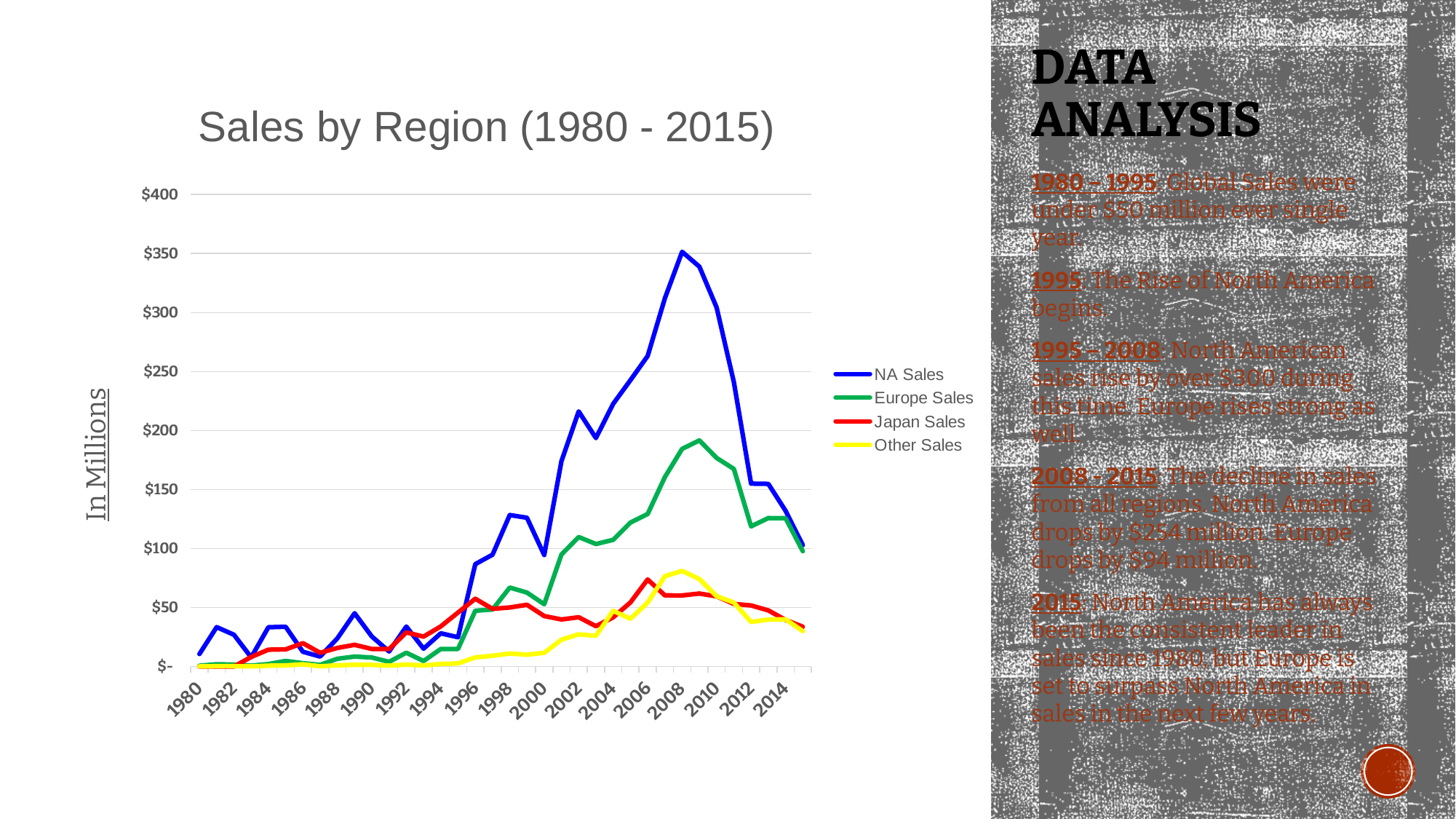

### Chart: Sales by Region (1980 - 2015)

| Category | NA Sales | Europe Sales | Japan Sales | Other Sales |
|---|---|---|---|---|
| 1980 | 10.590000000000003 | 0.6700000000000002 | 0.0 | 0.11999999999999998 |
| 1981 | 33.4 | 1.9600000000000006 | 0.0 | 0.3200000000000001 |
| 1982 | 26.920000000000005 | 1.6500000000000008 | 0.0 | 0.31000000000000016 |
| 1983 | 7.76 | 0.8000000000000003 | 8.1 | 0.14 |
| 1984 | 33.28 | 2.0999999999999996 | 14.27 | 0.7000000000000002 |
| 1985 | 33.730000000000004 | 4.74 | 14.56 | 0.9200000000000002 |
| 1986 | 12.499999999999998 | 2.8400000000000007 | 19.810000000000002 | 1.9300000000000002 |
| 1987 | 8.46 | 1.4100000000000001 | 11.63 | 0.20000000000000004 |
| 1988 | 23.869999999999997 | 6.590000000000001 | 15.76 | 0.9900000000000001 |
| 1989 | 45.15 | 8.44 | 18.360000000000003 | 1.5000000000000002 |
| 1990 | 25.46 | 7.629999999999999 | 14.88 | 1.4000000000000004 |
| 1991 | 12.76 | 3.9499999999999997 | 14.78 | 0.74 |
| 1992 | 33.87 | 11.710000000000003 | 28.909999999999997 | 1.6500000000000006 |
| 1993 | 15.119999999999997 | 4.65 | 25.33000000000001 | 0.8900000000000001 |
| 1994 | 28.15 | 14.879999999999995 | 33.99000000000002 | 2.199999999999999 |
| 1995 | 24.820000000000014 | 14.899999999999983 | 45.75000000000002 | 2.6399999999999917 |
| 1996 | 86.76000000000003 | 47.25999999999997 | 57.43999999999997 | 7.689999999999979 |
| 1997 | 94.75000000000007 | 48.319999999999986 | 48.87 | 9.129999999999974 |
| 1998 | 128.36000000000004 | 66.90000000000009 | 50.040000000000006 | 11.029999999999957 |
| 1999 | 126.06000000000006 | 62.67000000000003 | 52.339999999999996 | 10.049999999999965 |
| 2000 | 94.49000000000004 | 52.75000000000003 | 42.77000000000005 | 11.619999999999951 |
| 2001 | 173.98000000000033 | 94.88999999999984 | 39.859999999999985 | 22.760000000000176 |
| 2002 | 216.1900000000001 | 109.74000000000034 | 41.76000000000001 | 27.28000000000024 |
| 2003 | 193.59000000000069 | 103.81000000000031 | 34.20000000000002 | 26.010000000000232 |
| 2004 | 222.59000000000043 | 107.32000000000029 | 41.65 | 47.22999999999982 |
| 2005 | 242.6700000000006 | 121.98000000000043 | 54.28000000000001 | 40.459999999999816 |
| 2006 | 263.11999999999875 | 129.2400000000005 | 73.73 | 54.129999999999825 |
| 2007 | 312.0499999999988 | 160.49999999999994 | 60.2500000000001 | 76.53000000000122 |
| 2008 | 351.4399999999993 | 184.39999999999998 | 60.220000000000056 | 81.04000000000157 |
| 2009 | 338.84999999999894 | 191.59000000000006 | 61.85000000000001 | 74.1300000000013 |
| 2010 | 304.2399999999999 | 176.7300000000001 | 59.450000000000195 | 59.5699999999999 |
| 2011 | 241.06000000000097 | 167.44000000000023 | 53.0400000000001 | 54.169999999999824 |
| 2012 | 154.9599999999999 | 118.78 | 51.740000000000116 | 37.759999999999984 |
| 2013 | 154.77000000000007 | 125.80000000000004 | 47.55000000000007 | 39.78000000000001 |
| 2014 | 131.97000000000014 | 125.65000000000012 | 39.46000000000004 | 40.010000000000026 |
| 2015 | 102.81999999999994 | 97.71000000000006 | 33.72000000000012 | 29.99000000000013 |
# Data Analysis
1980 – 1995: Global Sales were under $50 million ever single year.
1995: The Rise of North America begins.
1995 – 2008: North American sales rise by over $300 during this time. Europe rises strong as well.
2008 - 2015: The decline in sales from all regions. North America drops by $254 million. Europe drops by $94 million.
2015: North America has always been the consistent leader in sales since 1980, but Europe is set to surpass North America in sales in the next few years.